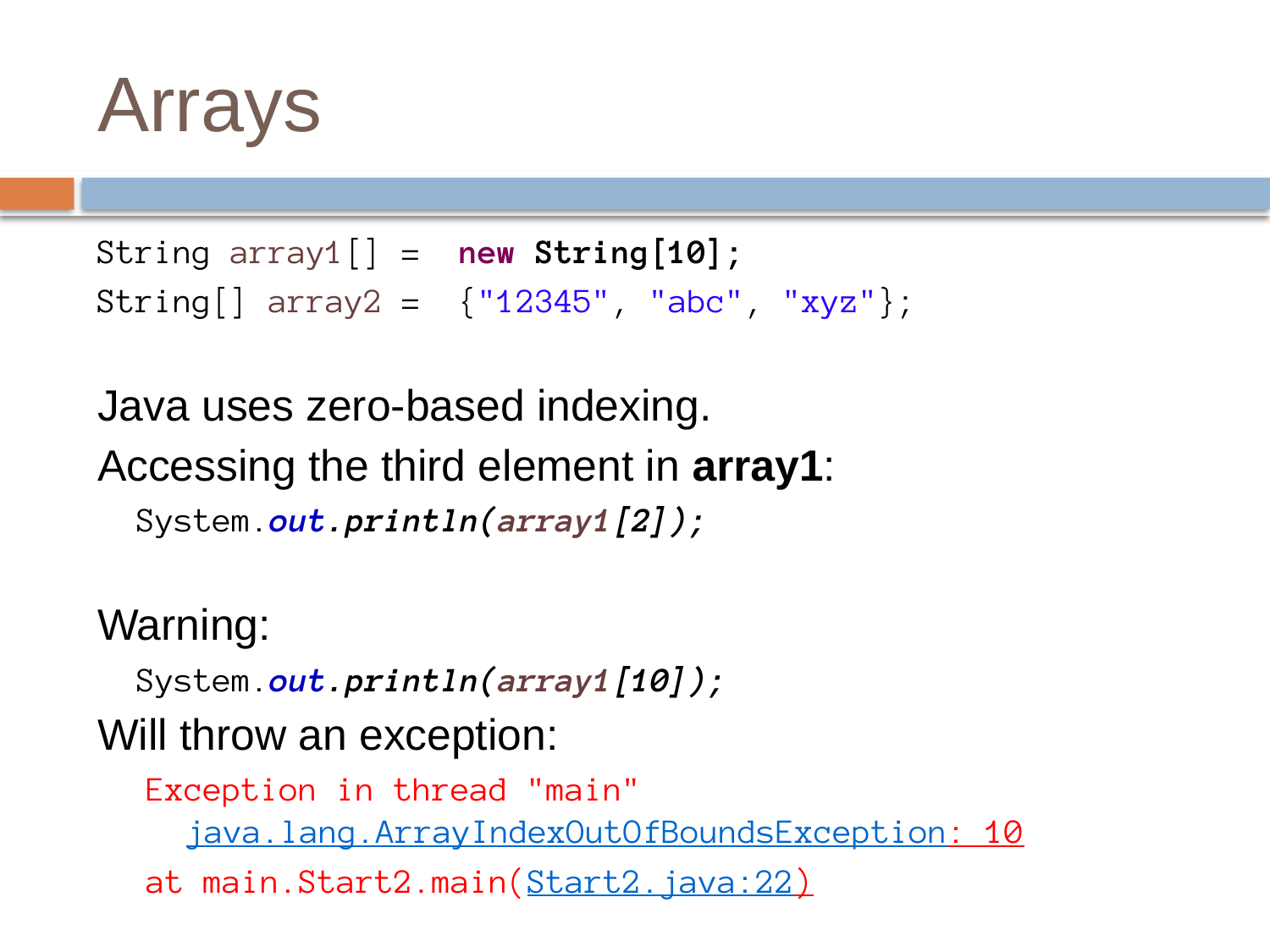

# Arrays
String array1[] =  new String[10];
String[] array2 =  {"12345", "abc", "xyz"};

Java uses zero-based indexing.
Accessing the third element in array1:
	System.out.println(array1[2]);

Warning:
	System.out.println(array1[10]);
Will throw an exception:
Exception in thread "main" java.lang.ArrayIndexOutOfBoundsException: 10
at main.Start2.main(Start2.java:22)